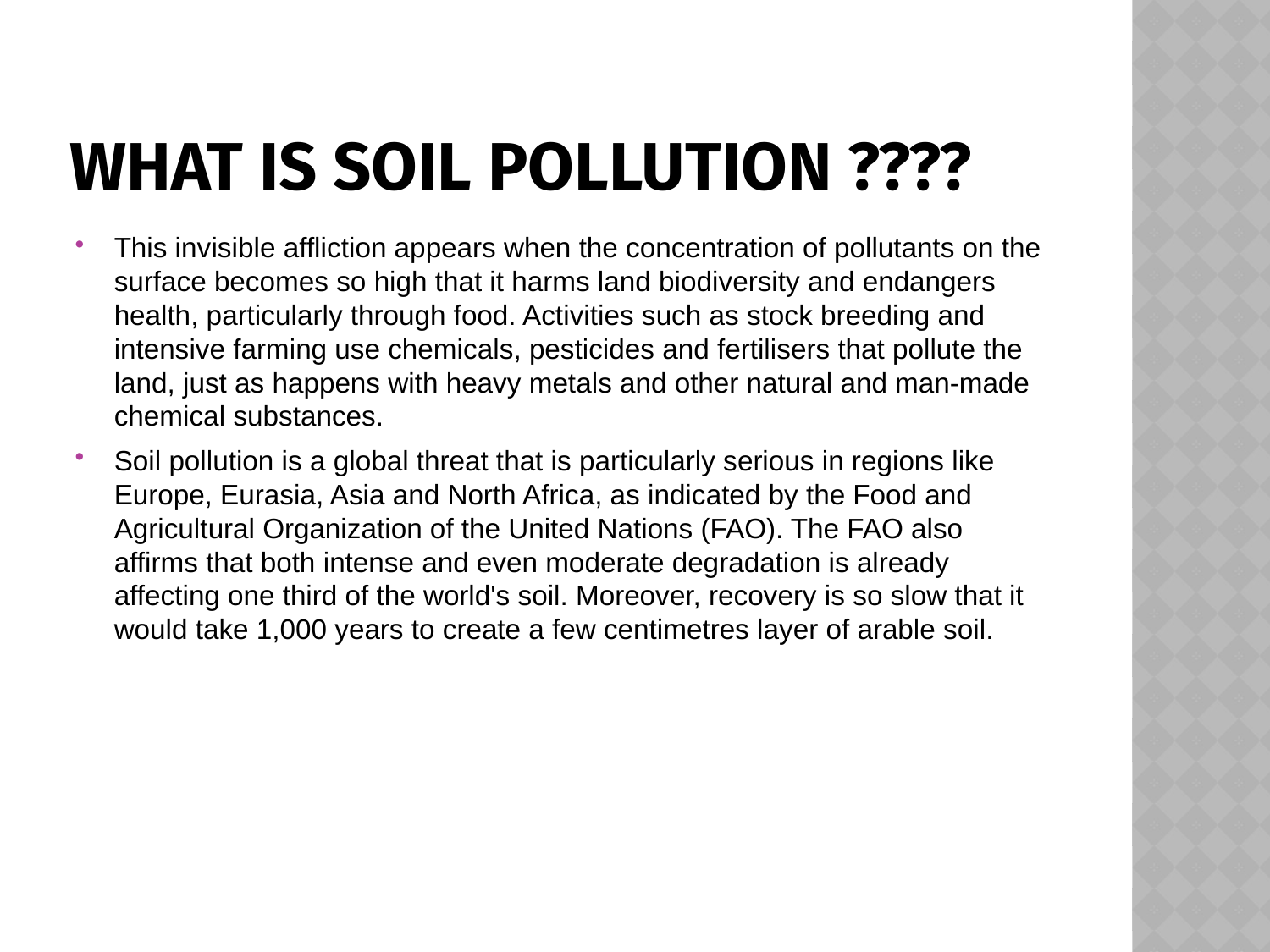

# WHAT IS SOIL POLLUTION ????
This invisible affliction appears when the concentration of pollutants on the surface becomes so high that it harms land biodiversity and endangers health, particularly through food. Activities such as stock breeding and intensive farming use chemicals, pesticides and fertilisers that pollute the land, just as happens with heavy metals and other natural and man-made chemical substances.
Soil pollution is a global threat that is particularly serious in regions like Europe, Eurasia, Asia and North Africa, as indicated by the Food and Agricultural Organization of the United Nations (FAO). The FAO also affirms that both intense and even moderate degradation is already affecting one third of the world's soil. Moreover, recovery is so slow that it would take 1,000 years to create a few centimetres layer of arable soil.